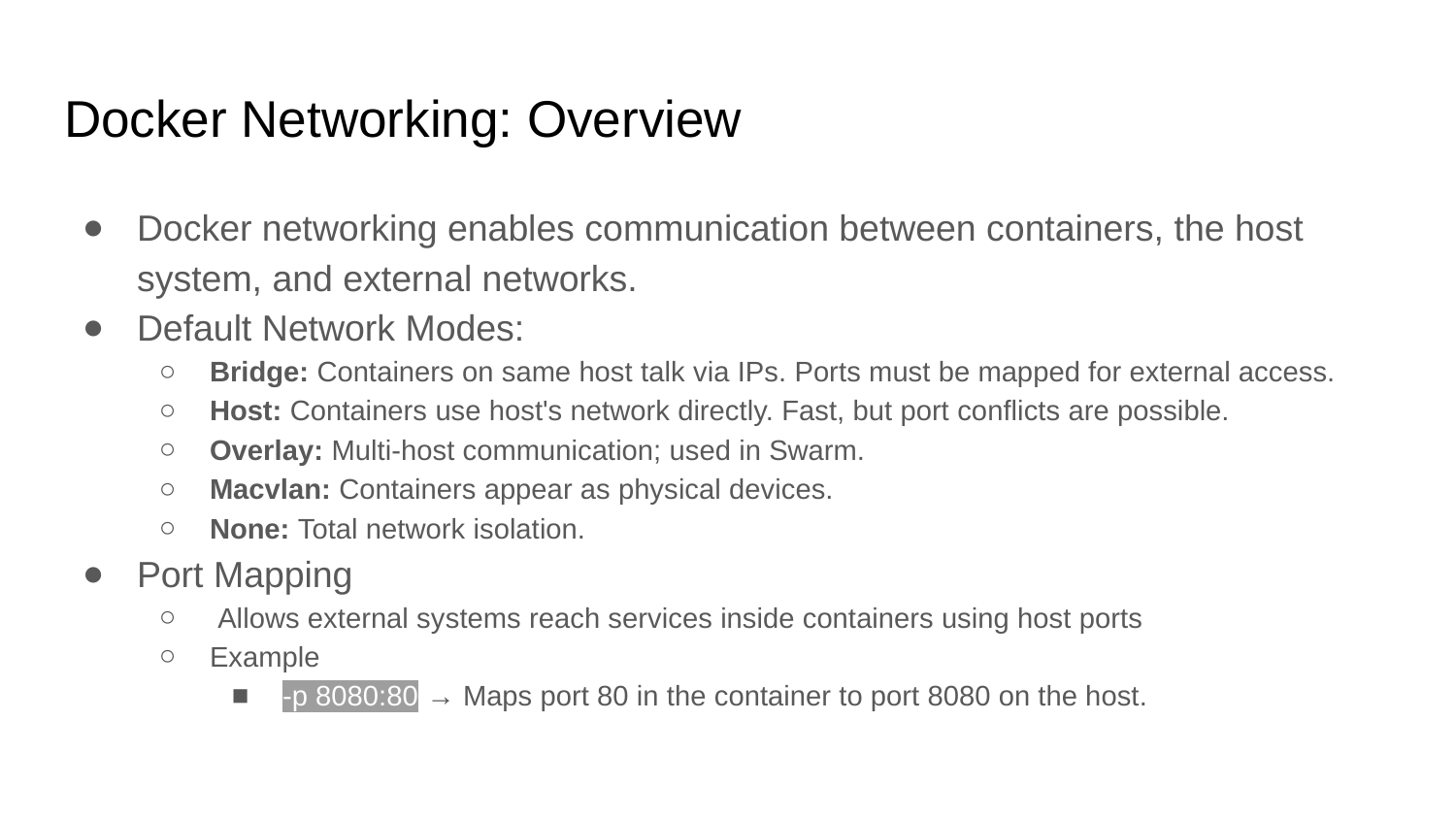

# Docker Networking: Overview
Docker networking enables communication between containers, the host system, and external networks.
Default Network Modes:
Bridge: Containers on same host talk via IPs. Ports must be mapped for external access.
Host: Containers use host's network directly. Fast, but port conflicts are possible.
Overlay: Multi-host communication; used in Swarm.
Macvlan: Containers appear as physical devices.
None: Total network isolation.
Port Mapping
 Allows external systems reach services inside containers using host ports
Example
-p 8080:80 → Maps port 80 in the container to port 8080 on the host.